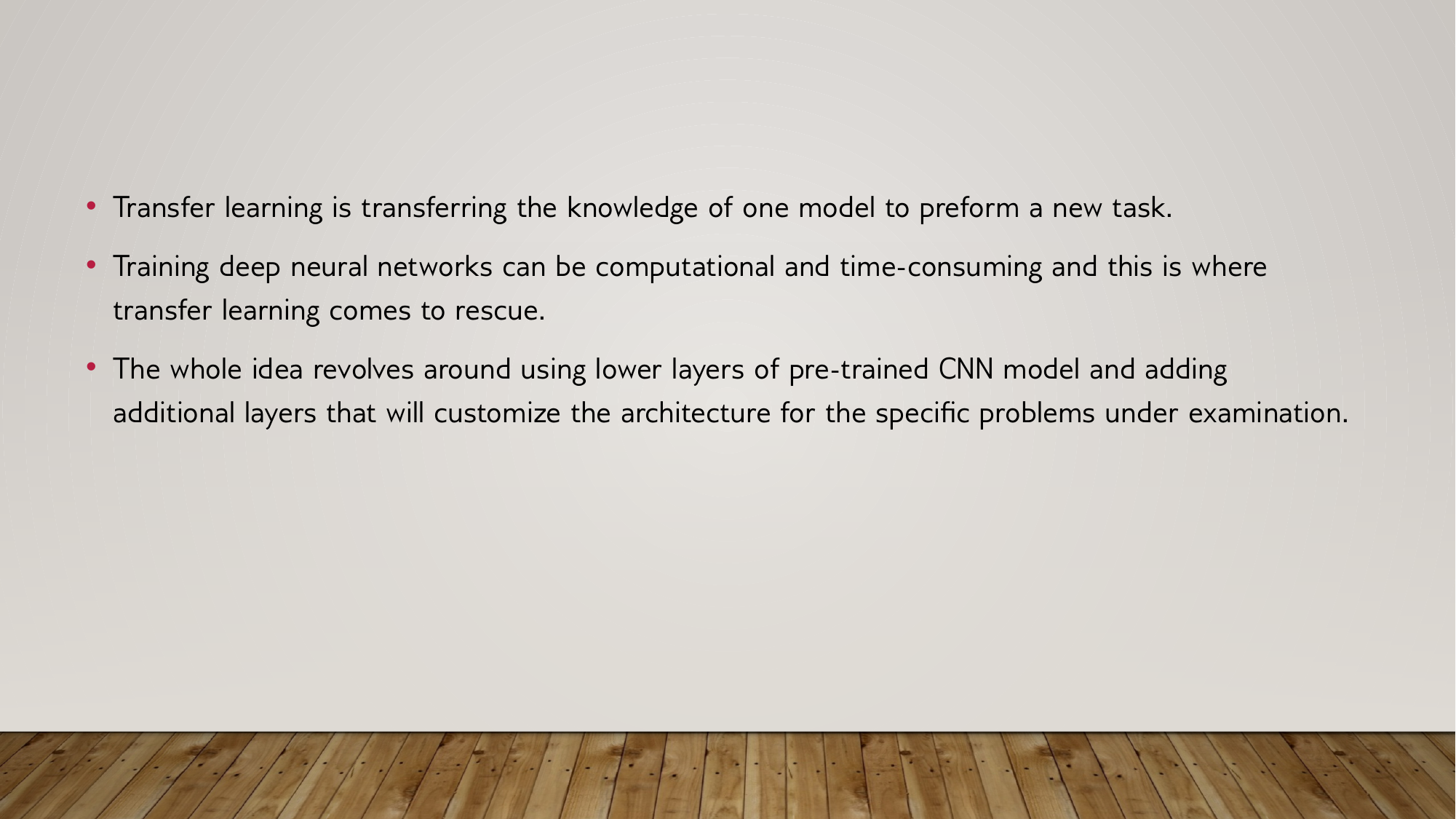

Transfer learning is transferring the knowledge of one model to preform a new task.
Training deep neural networks can be computational and time-consuming and this is where transfer learning comes to rescue.
The whole idea revolves around using lower layers of pre-trained CNN model and adding additional layers that will customize the architecture for the specific problems under examination.